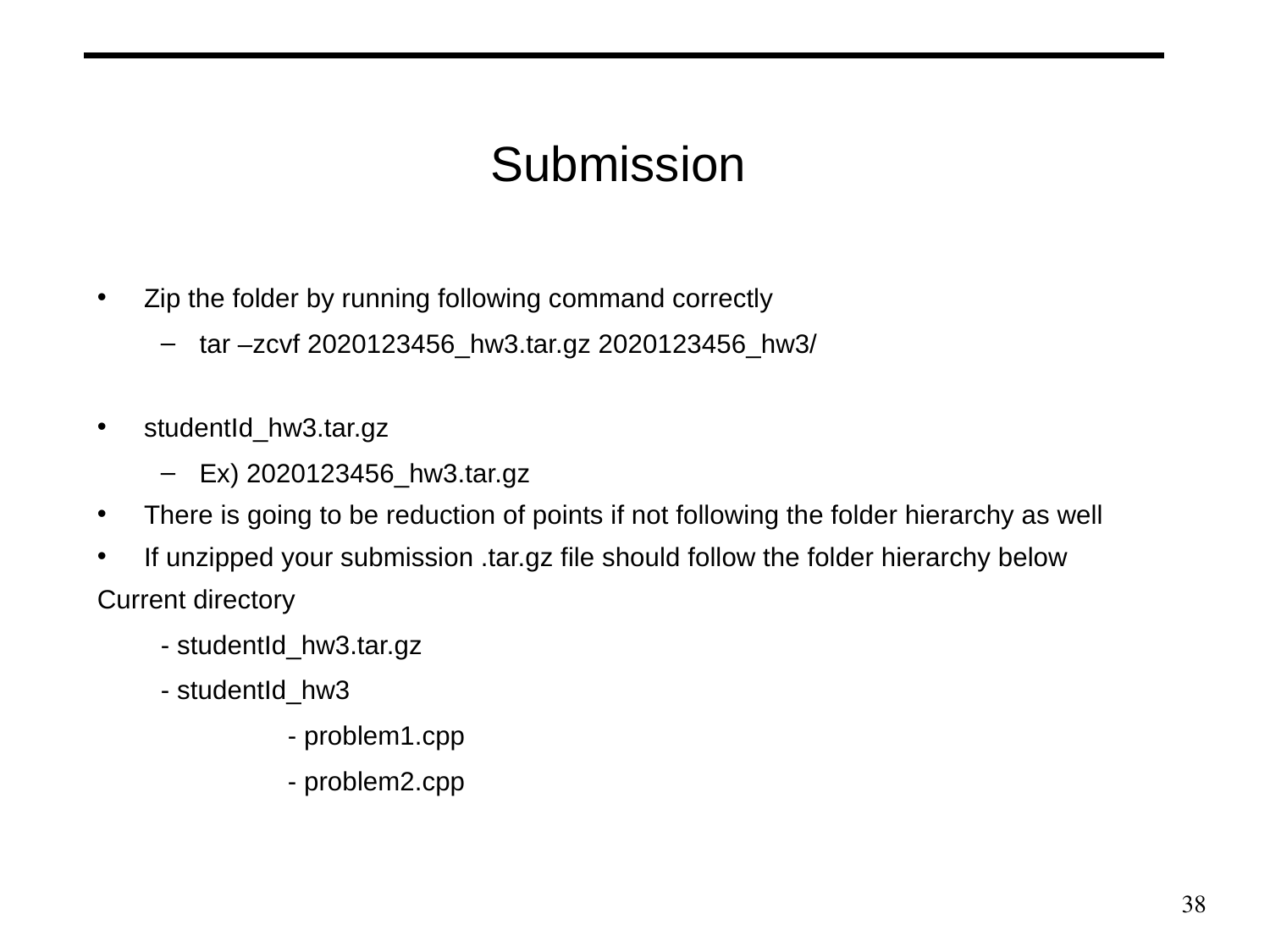

# Submission

Zip the folder by running following command correctly
tar –zcvf 2020123456_hw3.tar.gz 2020123456_hw3/

studentId_hw3.tar.gz
Ex) 2020123456_hw3.tar.gz
There is going to be reduction of points if not following the folder hierarchy as well
If unzipped your submission .tar.gz file should follow the folder hierarchy below
Current directory
- studentId_hw3.tar.gz
- studentId_hw3
	- problem1.cpp
	- problem2.cpp